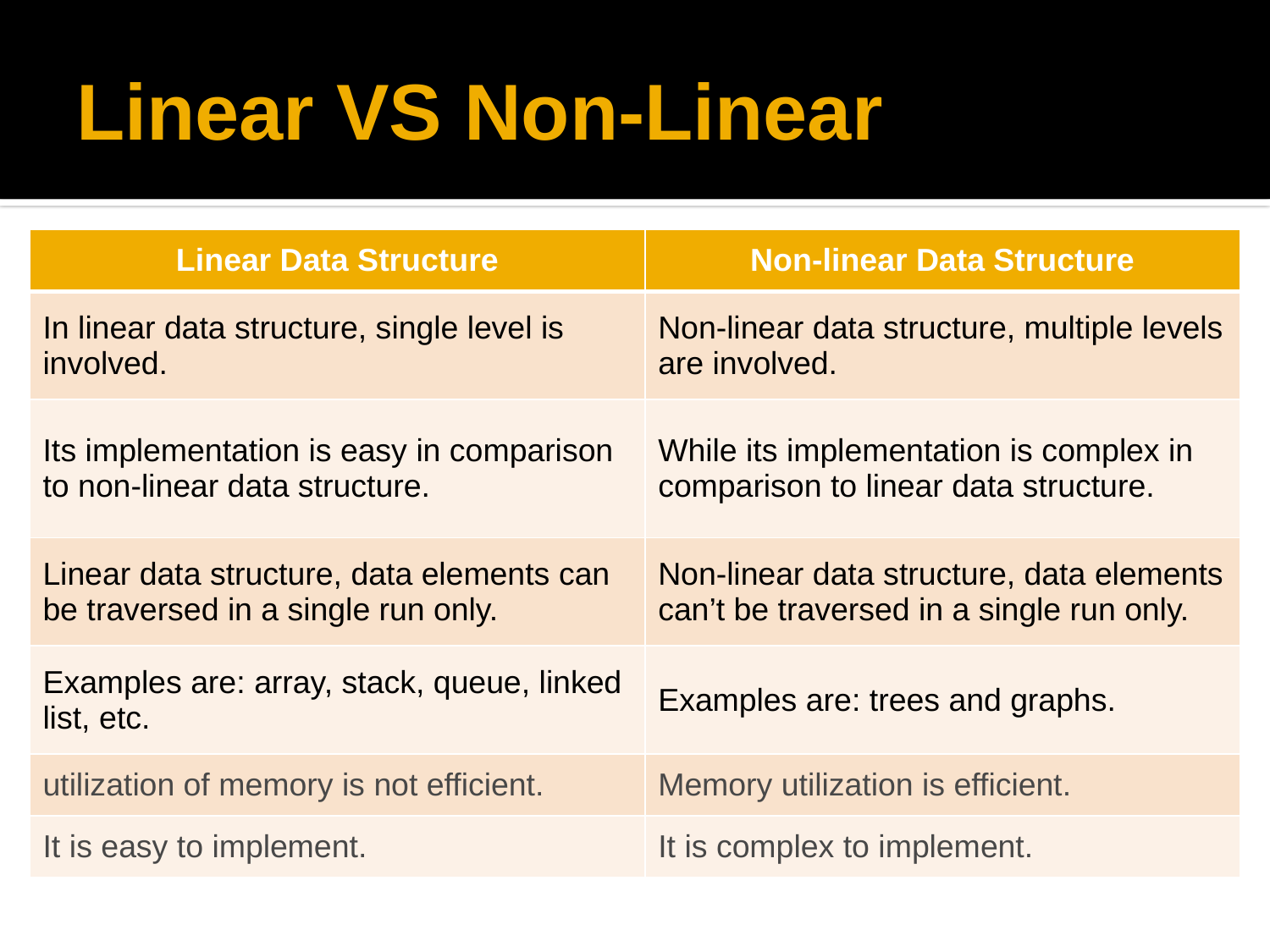

# Linear VS Non-Linear
| Linear Data Structure | Non-linear Data Structure |
| --- | --- |
| In linear data structure, single level is involved. | Non-linear data structure, multiple levels are involved. |
| Its implementation is easy in comparison to non-linear data structure. | While its implementation is complex in comparison to linear data structure. |
| Linear data structure, data elements can be traversed in a single run only. | Non-linear data structure, data elements can’t be traversed in a single run only. |
| Examples are: array, stack, queue, linked list, etc. | Examples are: trees and graphs. |
| utilization of memory is not efficient. | Memory utilization is efficient. |
| It is easy to implement. | It is complex to implement. |